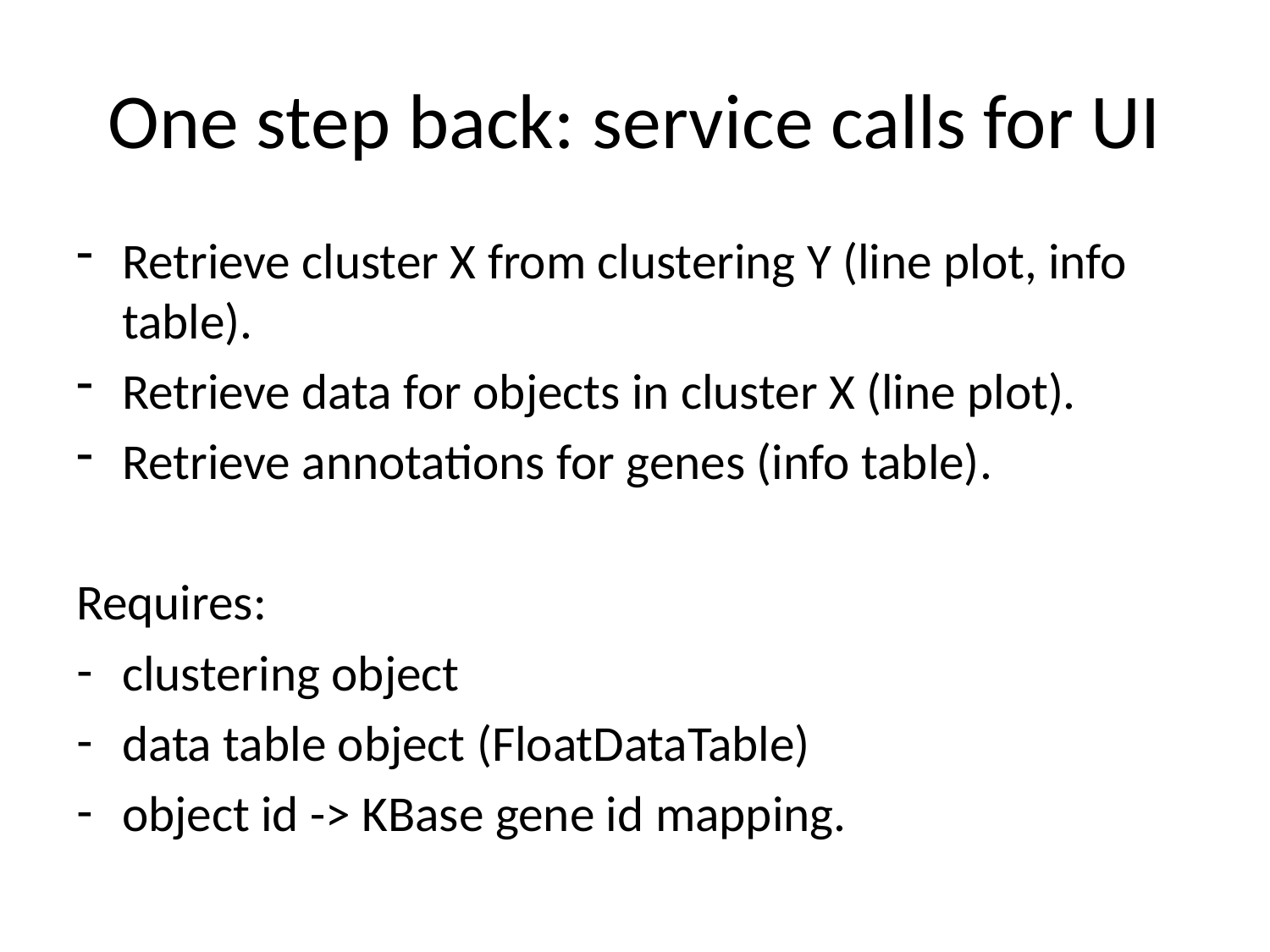

# One step back: service calls for UI
Retrieve cluster X from clustering Y (line plot, info table).
Retrieve data for objects in cluster X (line plot).
Retrieve annotations for genes (info table).

Requires:
clustering object
data table object (FloatDataTable)
object id -> KBase gene id mapping.